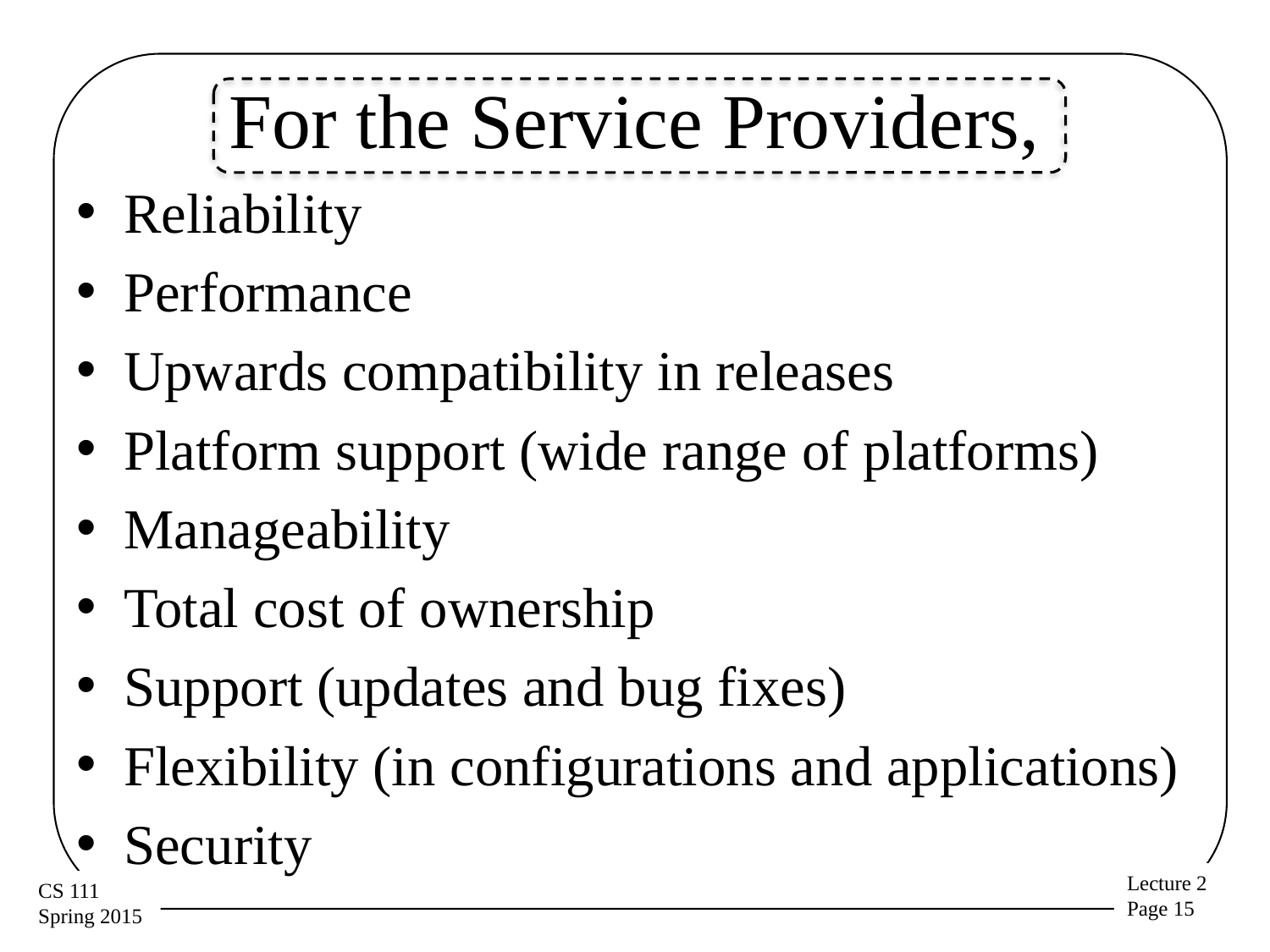

# For the Service Providers,

Reliability
Performance
Upwards compatibility in releases
Platform support (wide range of platforms)
Manageability
Total cost of ownership
Support (updates and bug fixes)
Flexibility (in configurations and applications)
Security